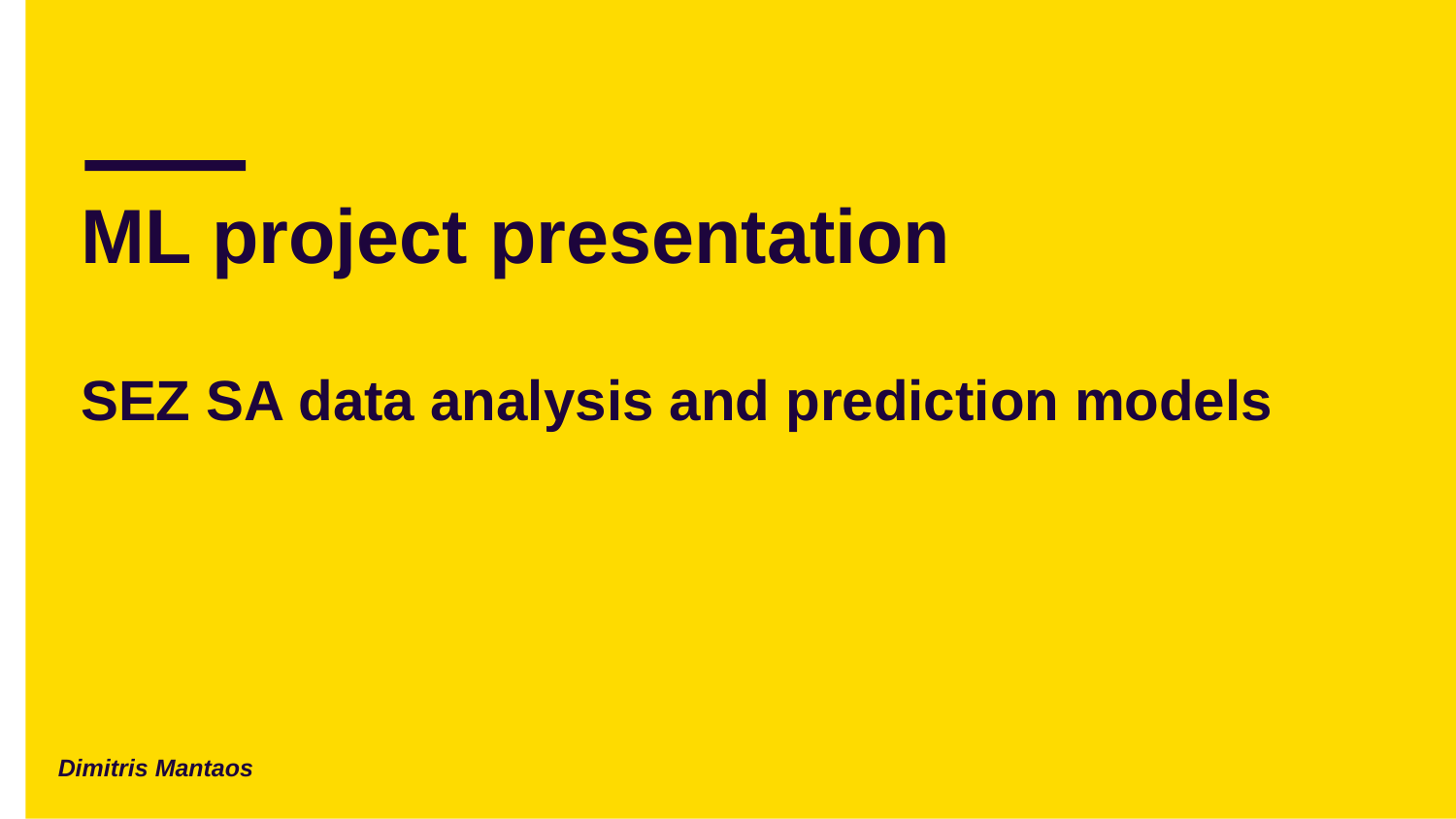

# ML project presentation SEZ SA data analysis and prediction models
Dimitris Mantaos